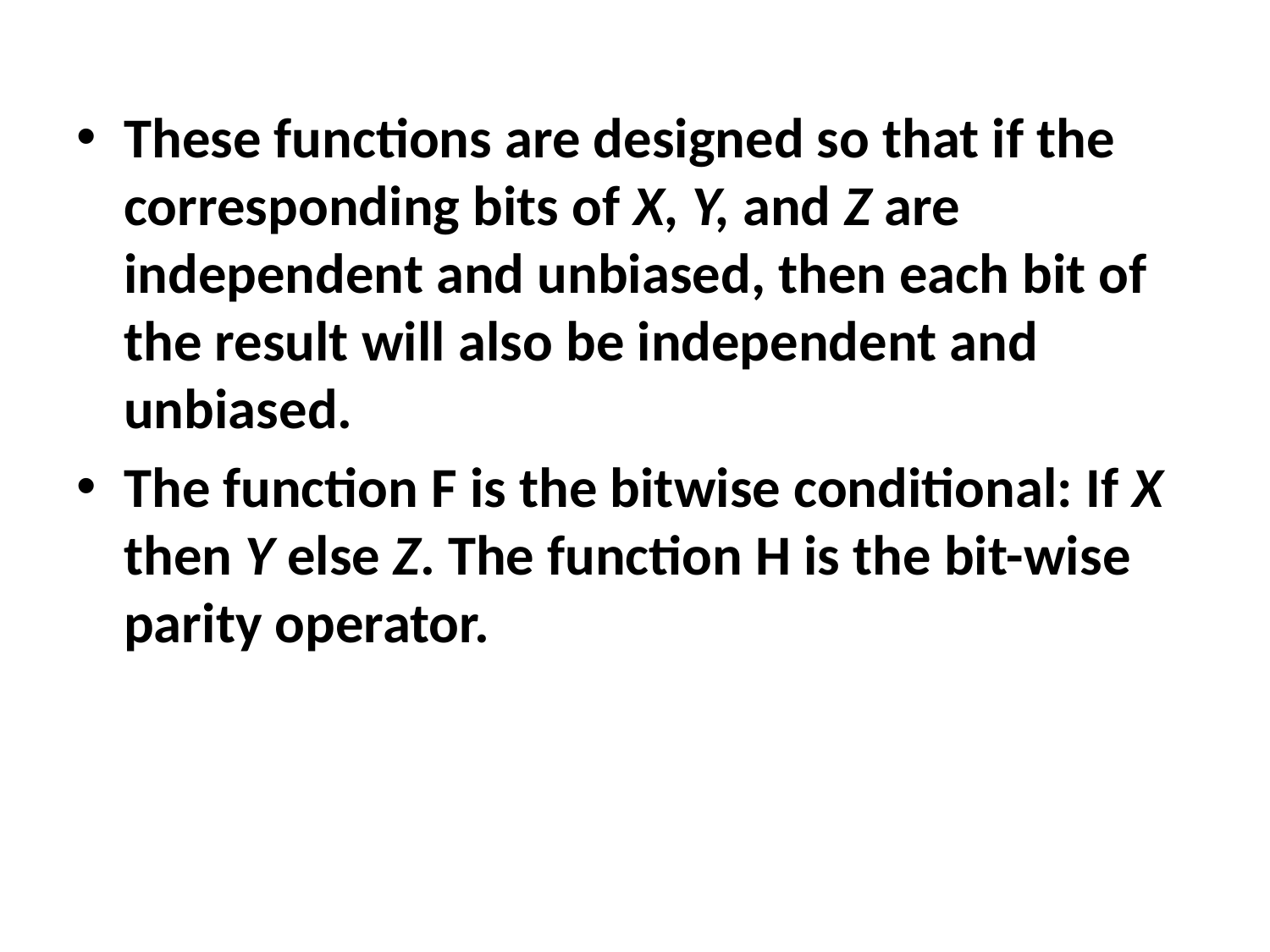

#
These functions are designed so that if the corresponding bits of X, Y, and Z are independent and unbiased, then each bit of the result will also be independent and unbiased.
The function F is the bitwise conditional: If X then Y else Z. The function H is the bit-wise parity operator.